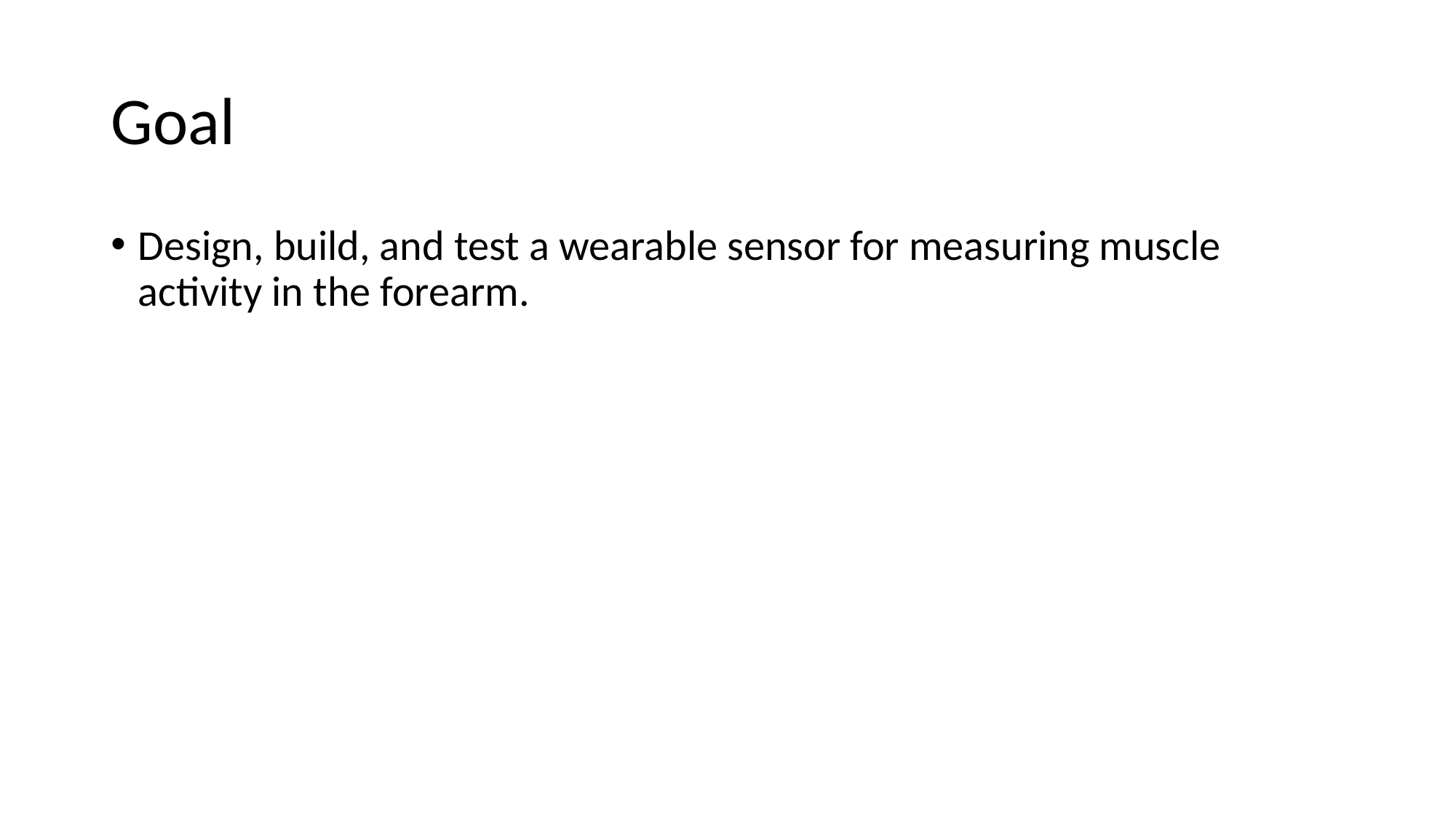

# Goal
Design, build, and test a wearable sensor for measuring muscle activity in the forearm.